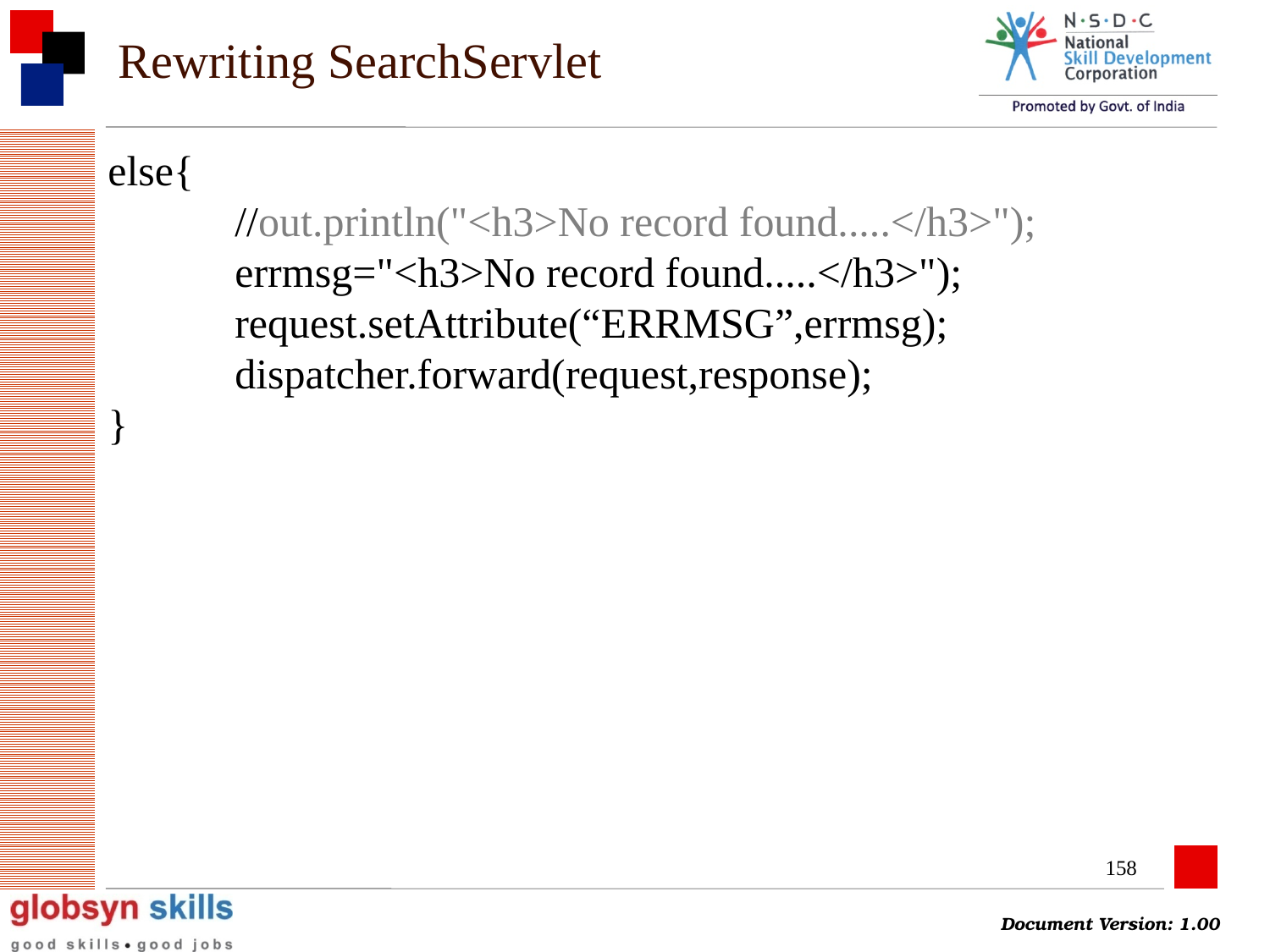

# Rewriting SearchServlet
else{
	//out.println("<h3>No record found.....</h3>");
	errmsg="<h3>No record found.....</h3>");
	request.setAttribute(“ERRMSG”,errmsg);
	dispatcher.forward(request,response);
}